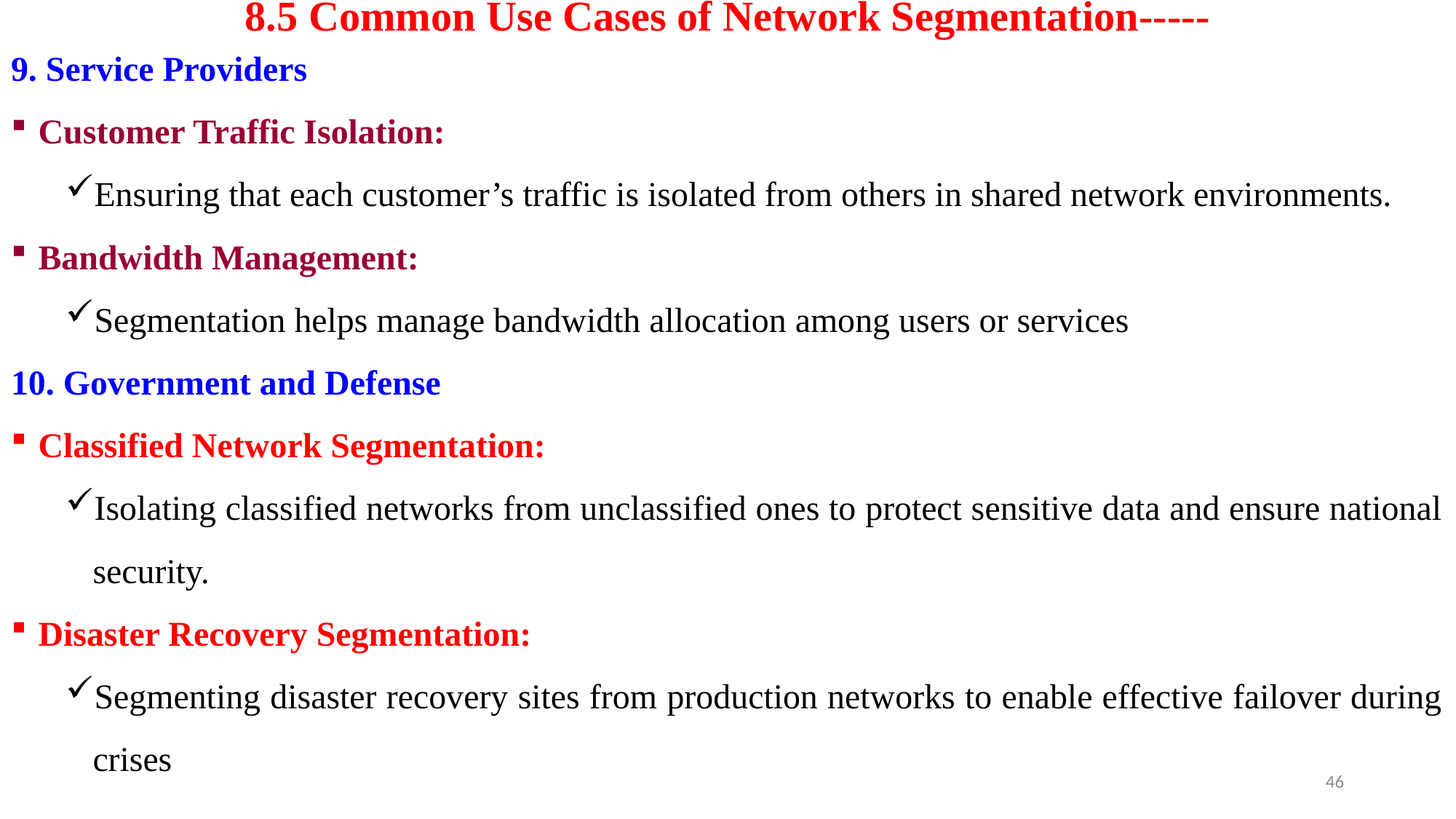

# 8.5 Common Use Cases of Network Segmentation-----
9. Service Providers
Customer Traffic Isolation:
Ensuring that each customer’s traffic is isolated from others in shared network environments.
Bandwidth Management:
Segmentation helps manage bandwidth allocation among users or services
10. Government and Defense
Classified Network Segmentation:
Isolating classified networks from unclassified ones to protect sensitive data and ensure national security.
Disaster Recovery Segmentation:
Segmenting disaster recovery sites from production networks to enable effective failover during crises

46